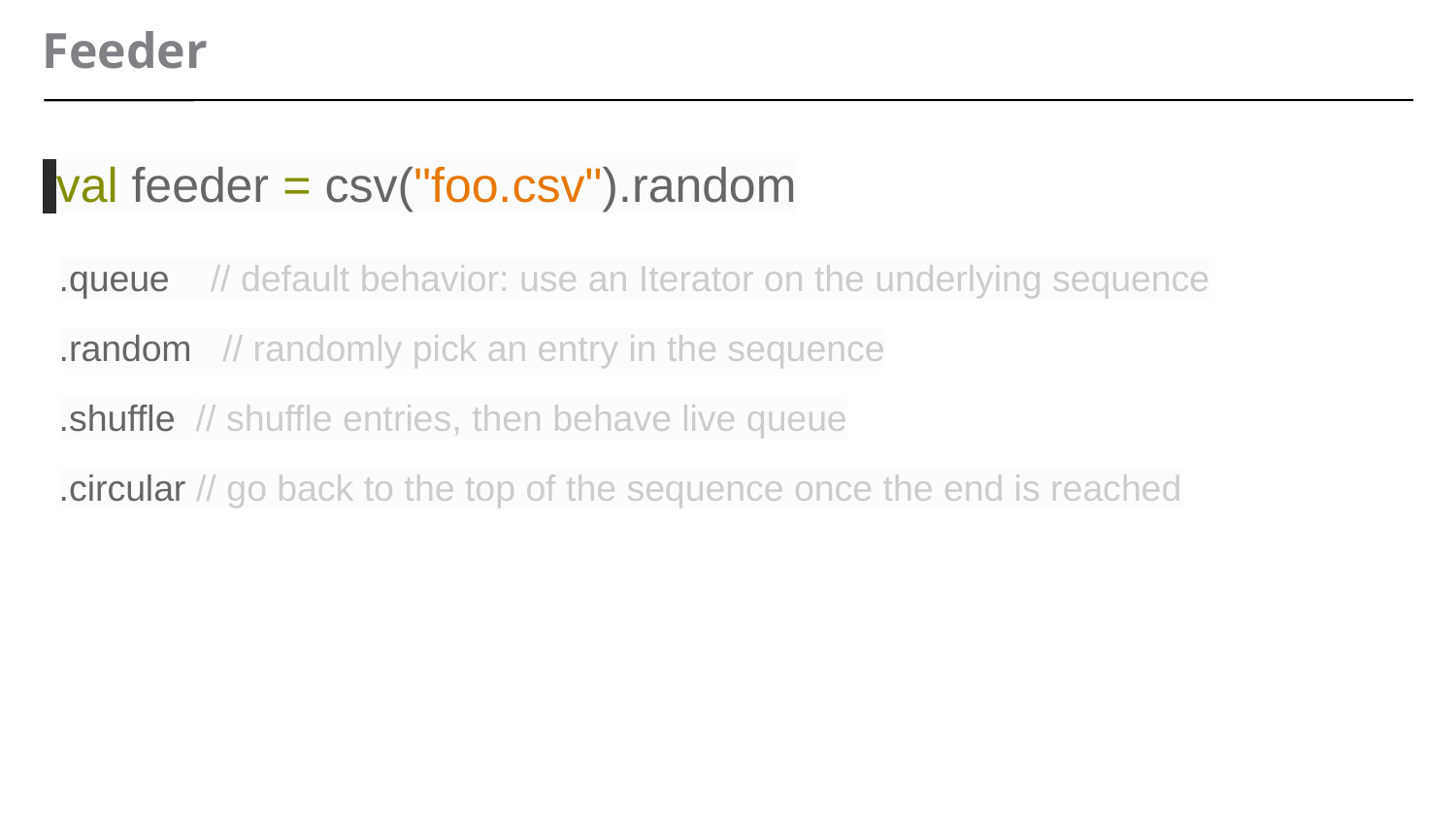

# Feeder
 val feeder = csv("foo.csv").random
.queue    // default behavior: use an Iterator on the underlying sequence
.random   // randomly pick an entry in the sequence
.shuffle  // shuffle entries, then behave live queue
.circular // go back to the top of the sequence once the end is reached